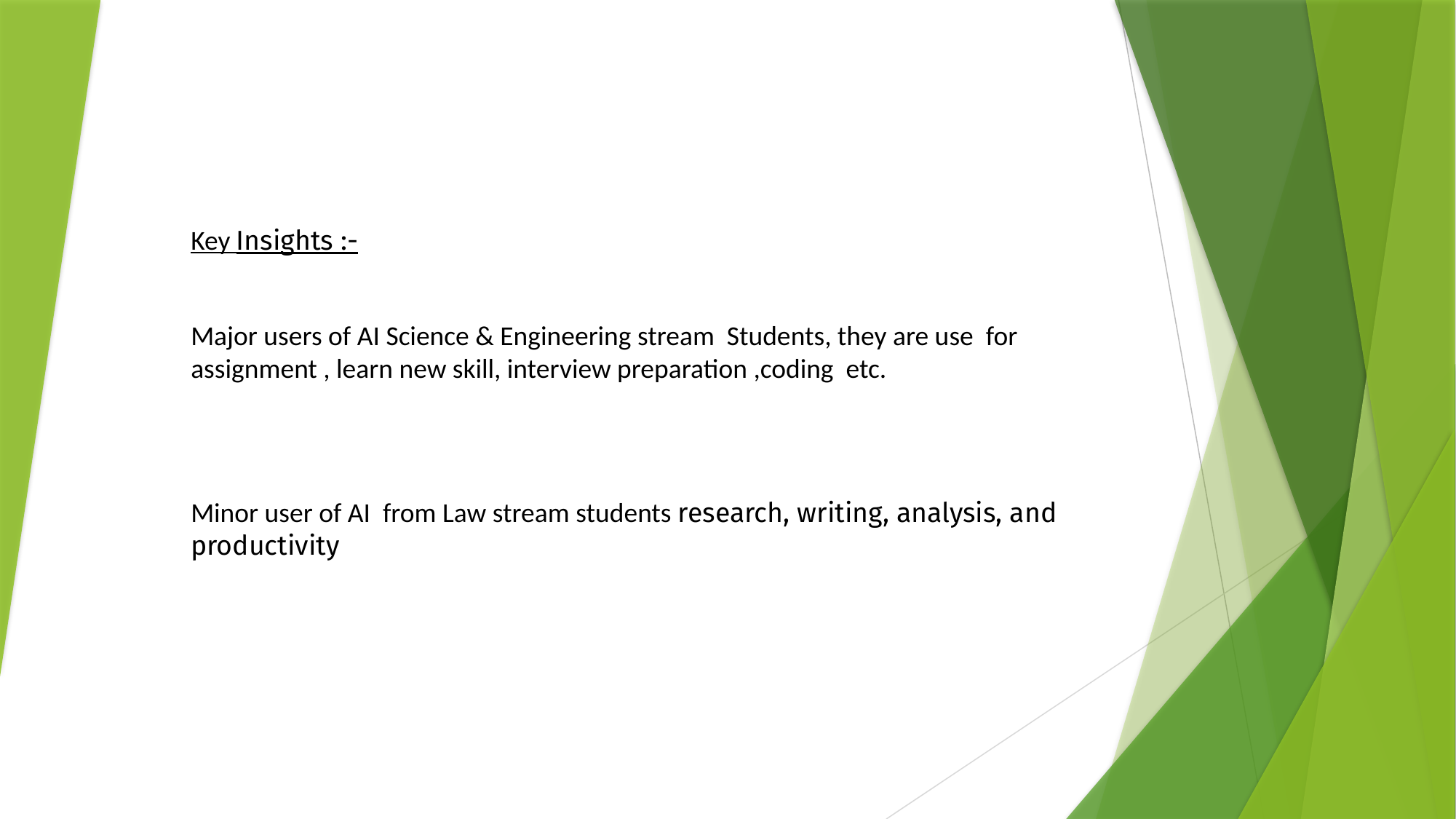

Key Insights :-

Major users of AI Science & Engineering stream  Students, they are use  for assignment , learn new skill, interview preparation ,coding  etc.

Minor user of AI  from Law stream students research, writing, analysis, and  productivity